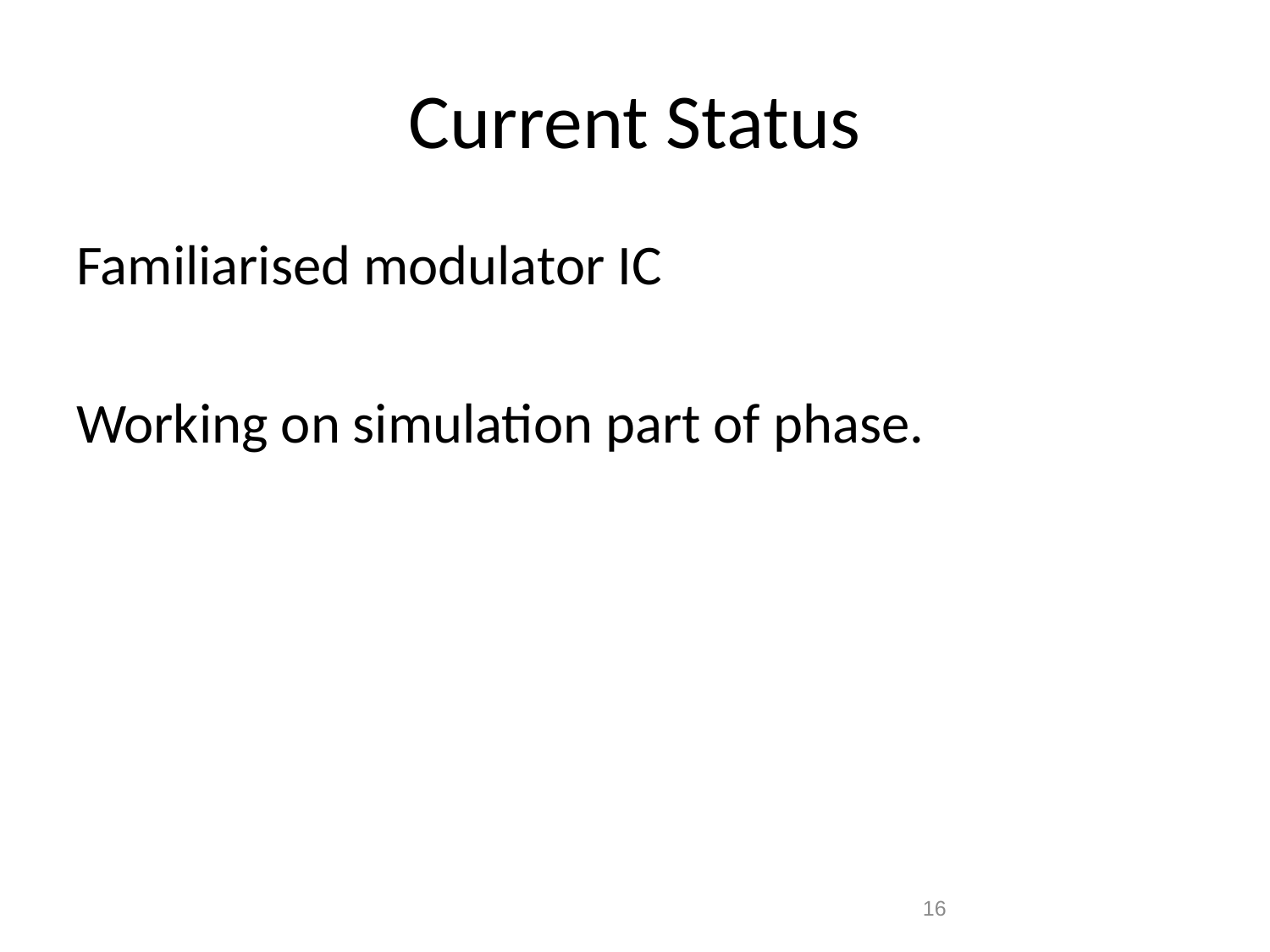

# Current Status
Familiarised modulator IC

Working on simulation part of phase.
16